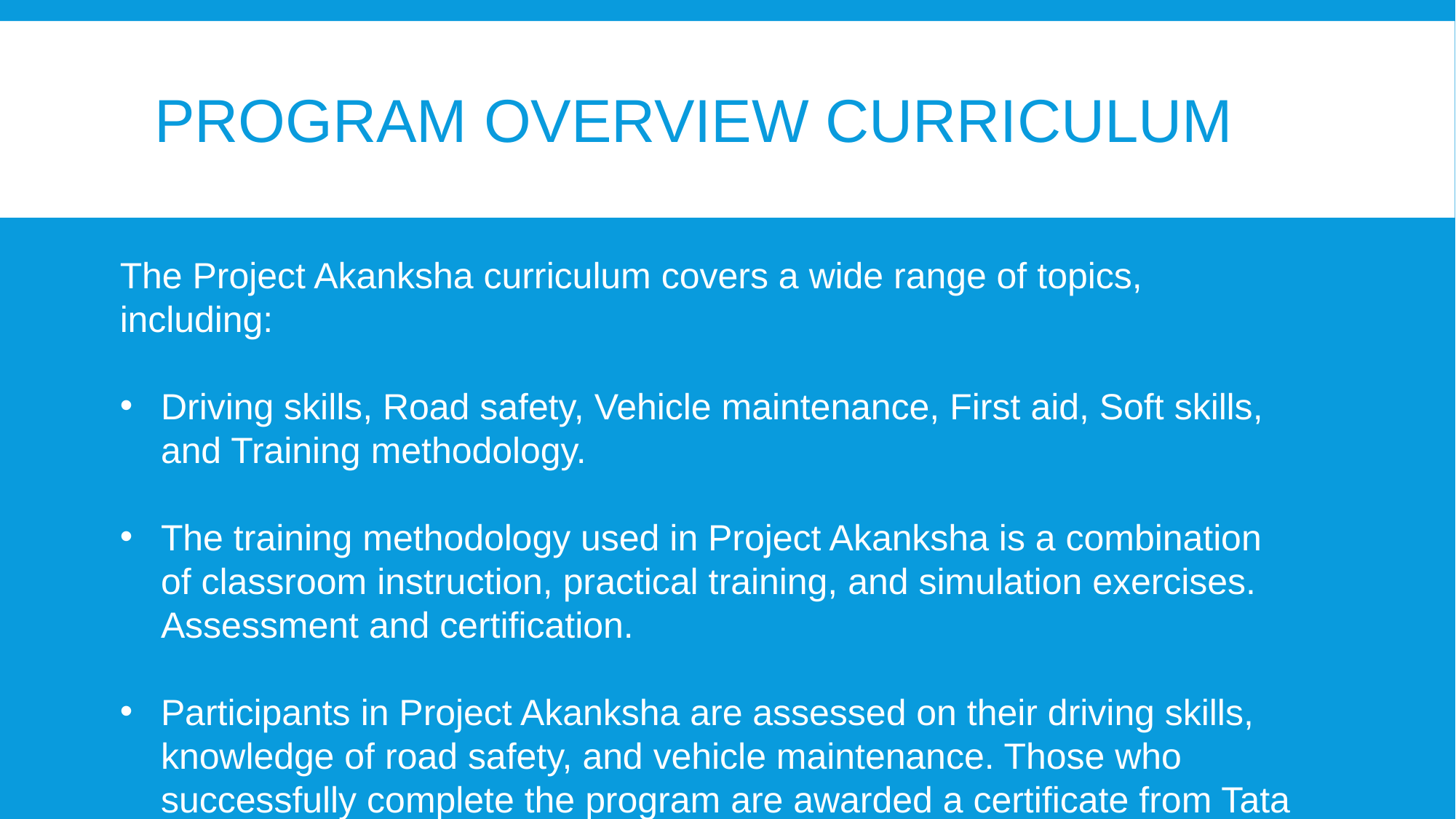

# Program overview Curriculum
The Project Akanksha curriculum covers a wide range of topics, including:

Driving skills, Road safety, Vehicle maintenance, First aid, Soft skills, and Training methodology.

The training methodology used in Project Akanksha is a combination of classroom instruction, practical training, and simulation exercises. Assessment and certification.

Participants in Project Akanksha are assessed on their driving skills, knowledge of road safety, and vehicle maintenance. Those who successfully complete the program are awarded a certificate from Tata Motors.